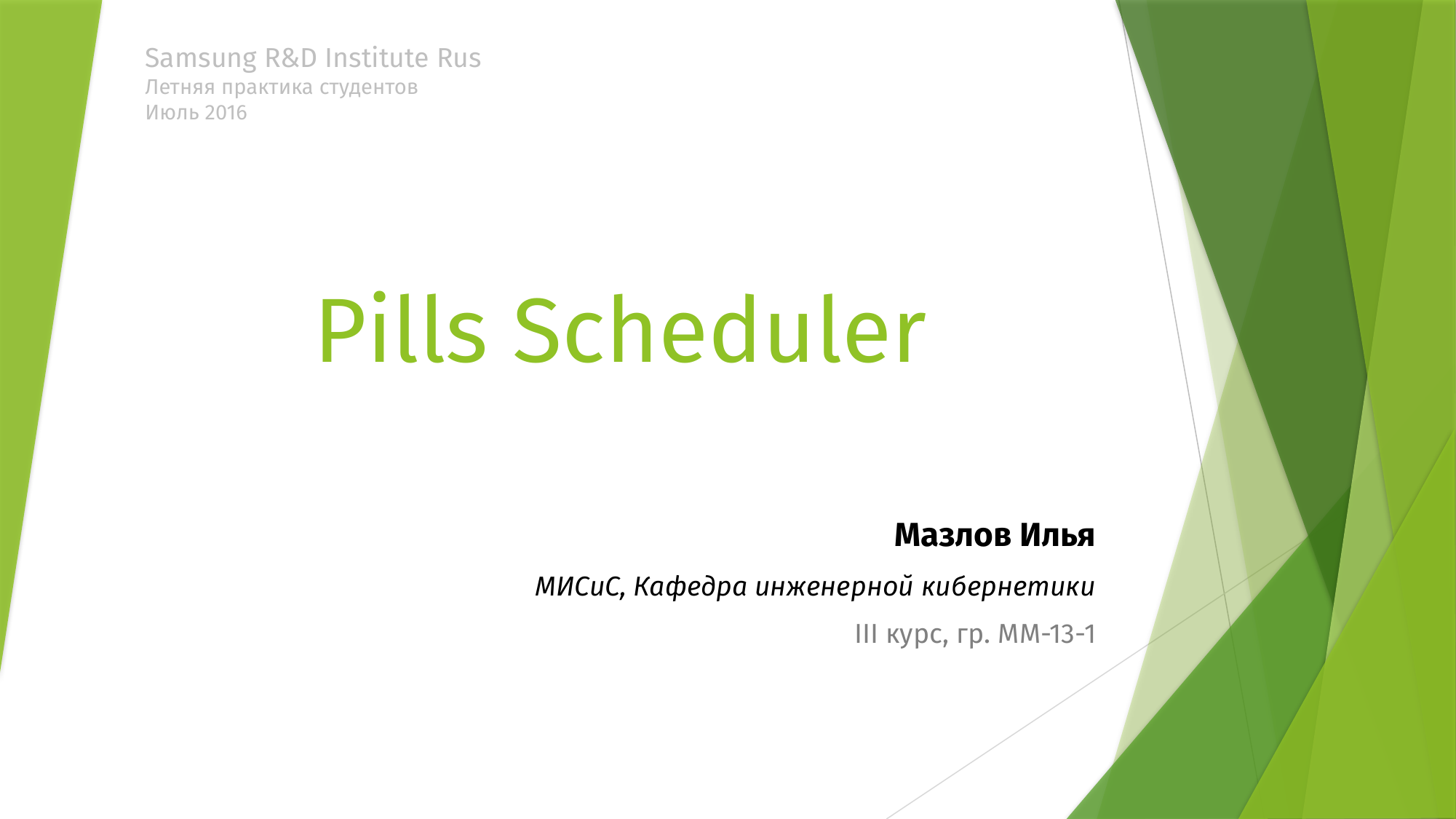

Samsung R&D Institute Rus
Летняя практика студентов
Июль 2016
# Pills Scheduler
Мазлов Илья
МИСиС, Кафедра инженерной кибернетики
III курс, гр. ММ-13-1